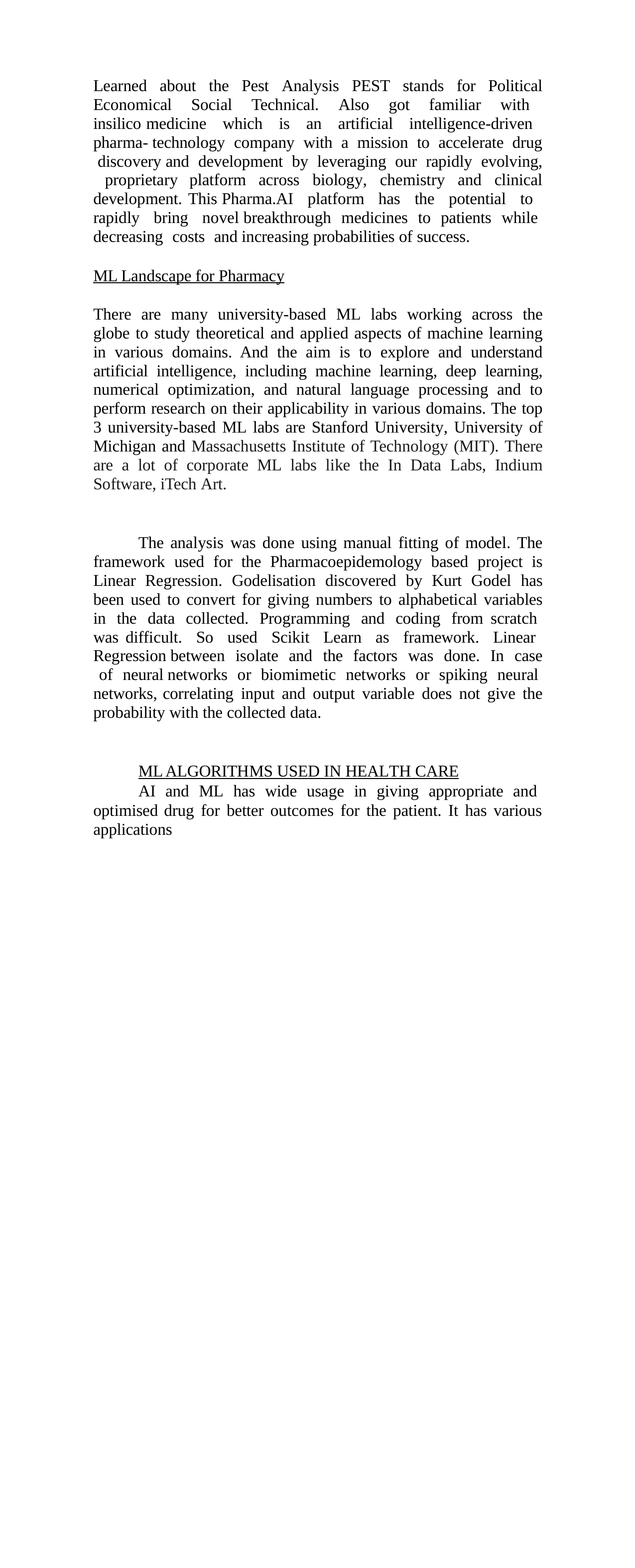

Learned   about   the   Pest   Analysis   PEST   stands   for   Political Economical   Social   Technical.   Also   got   familiar   with   insilico medicine   which   is   an   artificial   intelligence-driven   pharma- technology  company  with  a  mission  to  accelerate  drug  discovery and  development  by  leveraging  our  rapidly  evolving,  proprietary platform across biology, chemistry and clinical development. This Pharma.AI   platform   has   the   potential   to   rapidly   bring   novel breakthrough  medicines  to  patients  while  decreasing  costs  and increasing probabilities of success.

ML Landscape for Pharmacy

There  are  many  university-based  ML  labs  working  across  the globe to study theoretical and applied aspects of machine learning in  various  domains.  And  the  aim  is  to  explore  and  understand artificial  intelligence,  including  machine  learning,  deep  learning, numerical  optimization,  and  natural  language  processing  and  to perform research on their applicability in various domains. The top 3 university-based ML labs are Stanford University, University of Michigan and Massachusetts Institute of Technology (MIT). There are  a  lot  of  corporate  ML  labs  like  the  In  Data  Labs,  Indium Software, iTech Art.

The analysis was done using manual fitting of model. The framework  used  for  the  Pharmacoepidemology  based  project  is Linear  Regression.  Godelisation  discovered  by  Kurt  Godel  has been used to convert for giving numbers to alphabetical variables in  the  data  collected.  Programming  and  coding  from scratch  was difficult.  So  used  Scikit  Learn  as  framework.  Linear  Regression between  isolate  and  the  factors  was  done.  In  case  of  neural networks  or  biomimetic  networks  or  spiking  neural  networks, correlating input and output variable does not give the probability with the collected data.

ML ALGORITHMS USED IN HEALTH CARE
AI  and  ML  has  wide  usage  in  giving  appropriate  and  optimised drug for better outcomes for the patient. It has various applications